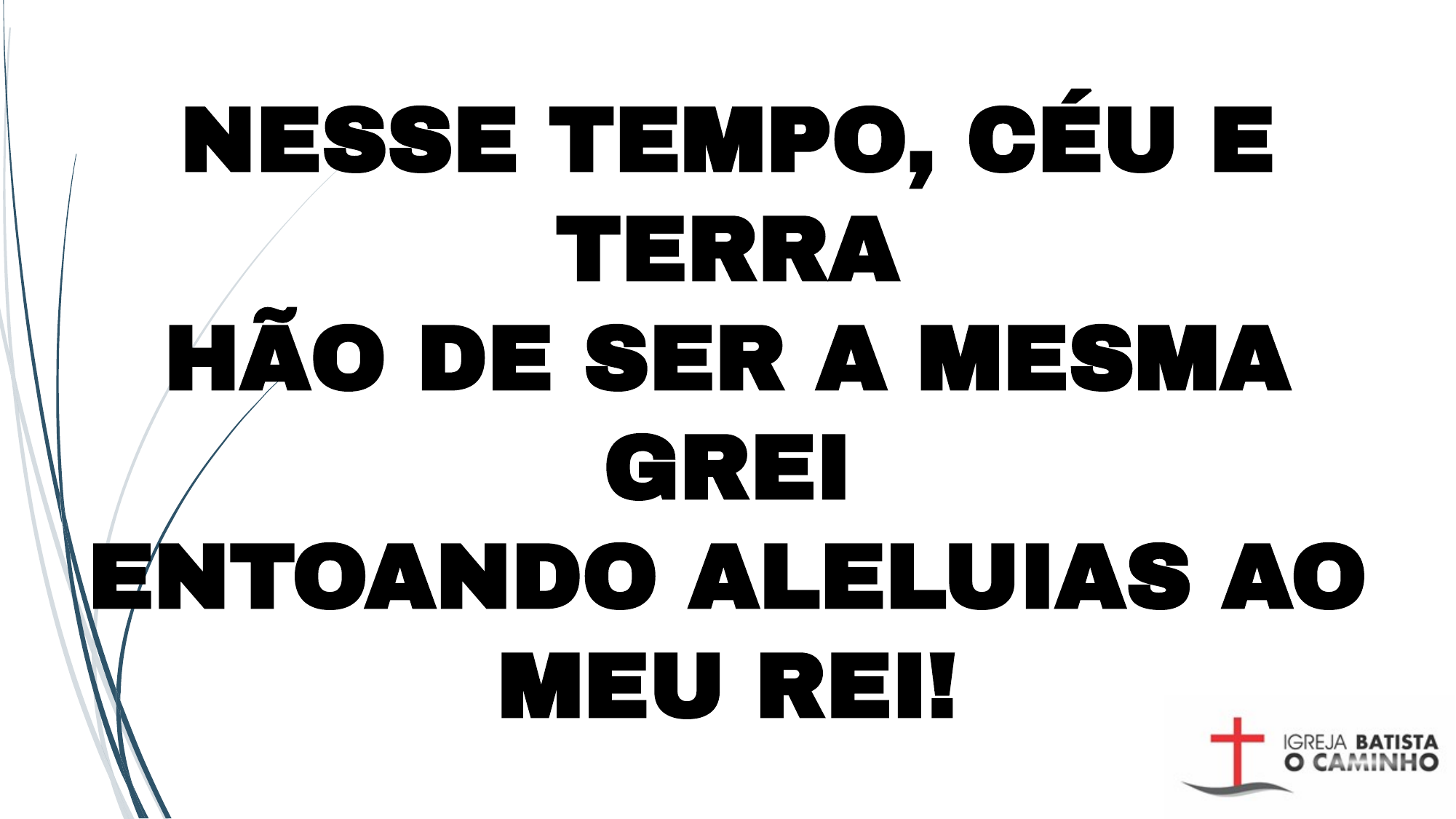

# NESSE TEMPO, CÉU E TERRA HÃO DE SER A MESMA GREI ENTOANDO ALELUIAS AO MEU REI!